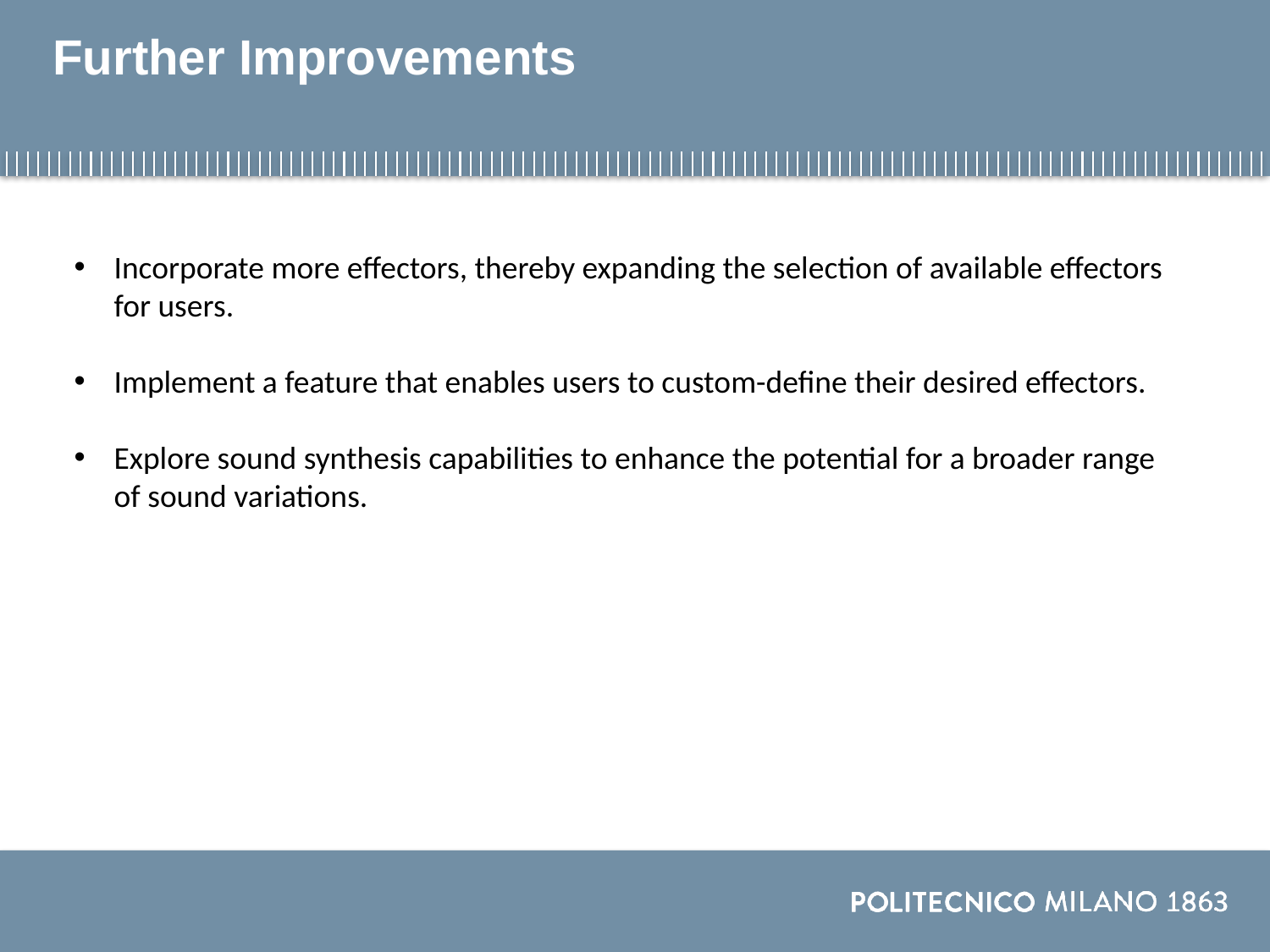

# Further Improvements
Incorporate more effectors, thereby expanding the selection of available effectors for users.

Implement a feature that enables users to custom-define their desired effectors.

Explore sound synthesis capabilities to enhance the potential for a broader range of sound variations.